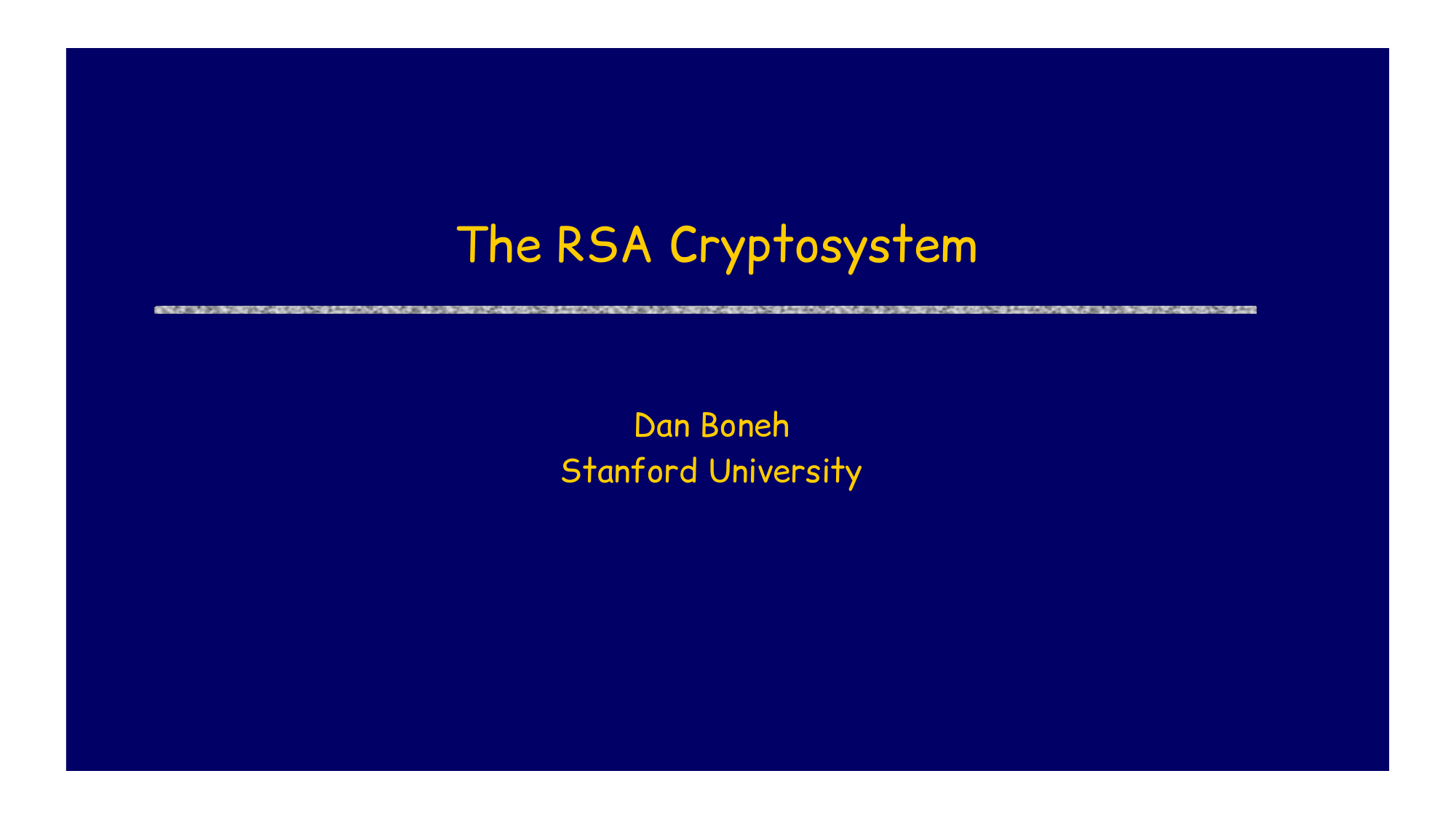

The RSA Cryptosystem
Dan Boneh  Stanford University